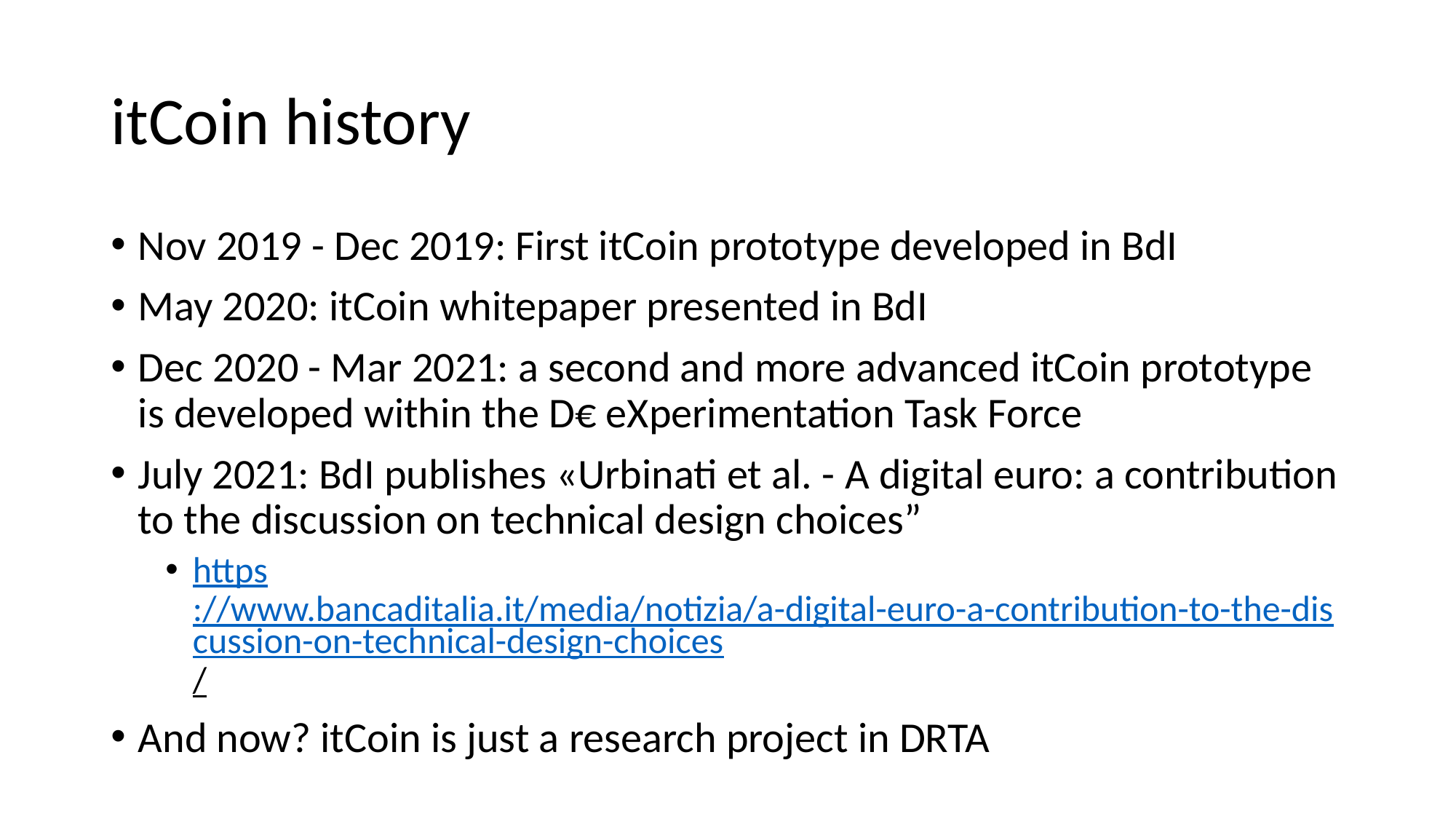

# itCoin history
Nov 2019 - Dec 2019: First itCoin prototype developed in BdI
May 2020: itCoin whitepaper presented in BdI
Dec 2020 - Mar 2021: a second and more advanced itCoin prototype is developed within the D€ eXperimentation Task Force
July 2021: BdI publishes «Urbinati et al. - A digital euro: a contribution to the discussion on technical design choices”
https://www.bancaditalia.it/media/notizia/a-digital-euro-a-contribution-to-the-discussion-on-technical-design-choices/
And now? itCoin is just a research project in DRTA